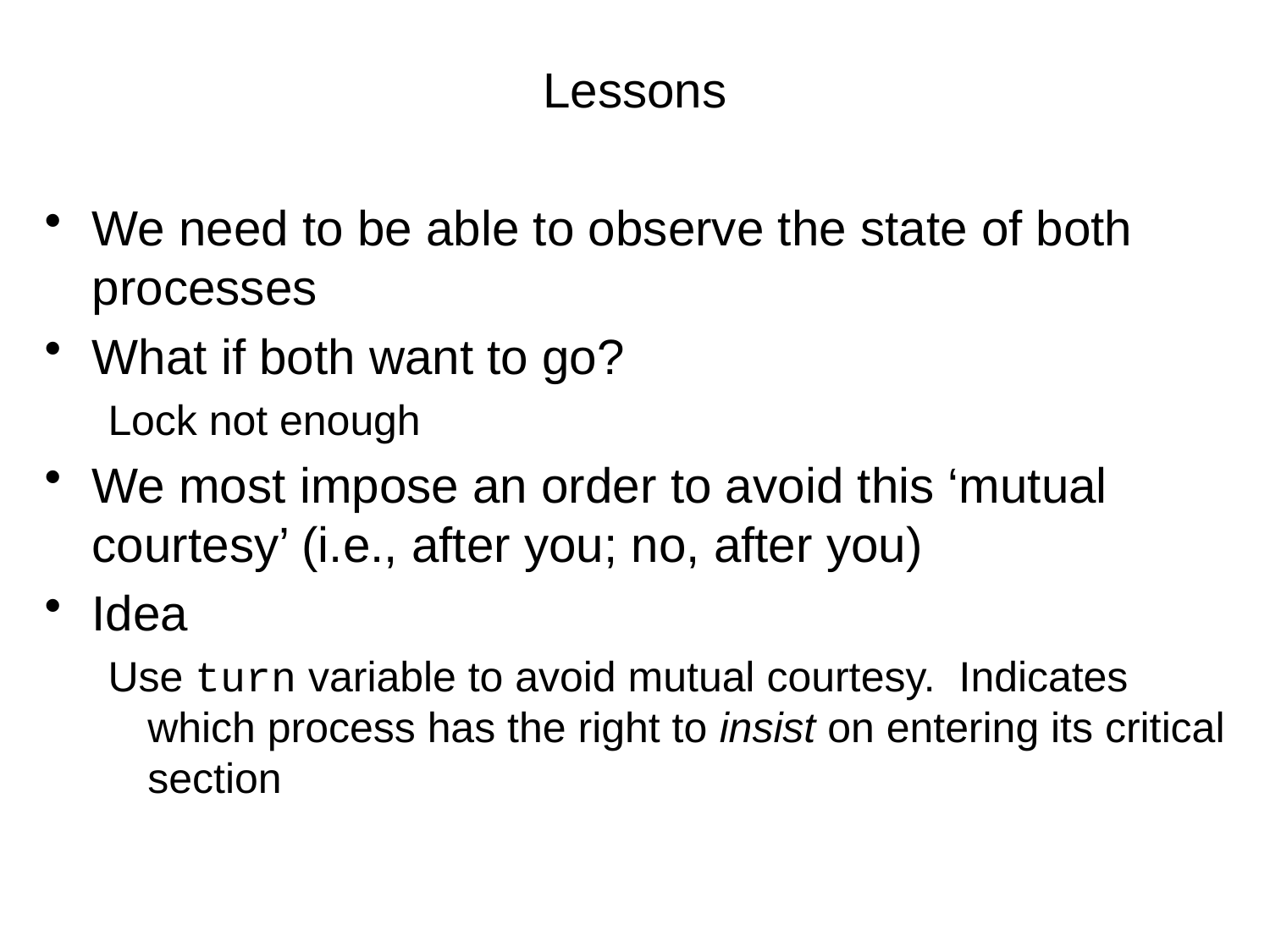

# Lessons
We need to be able to observe the state of both processes
What if both want to go?
Lock not enough
We most impose an order to avoid this ‘mutual courtesy’ (i.e., after you; no, after you)
Idea
Use turn variable to avoid mutual courtesy.  Indicates which process has the right to insist on entering its critical section